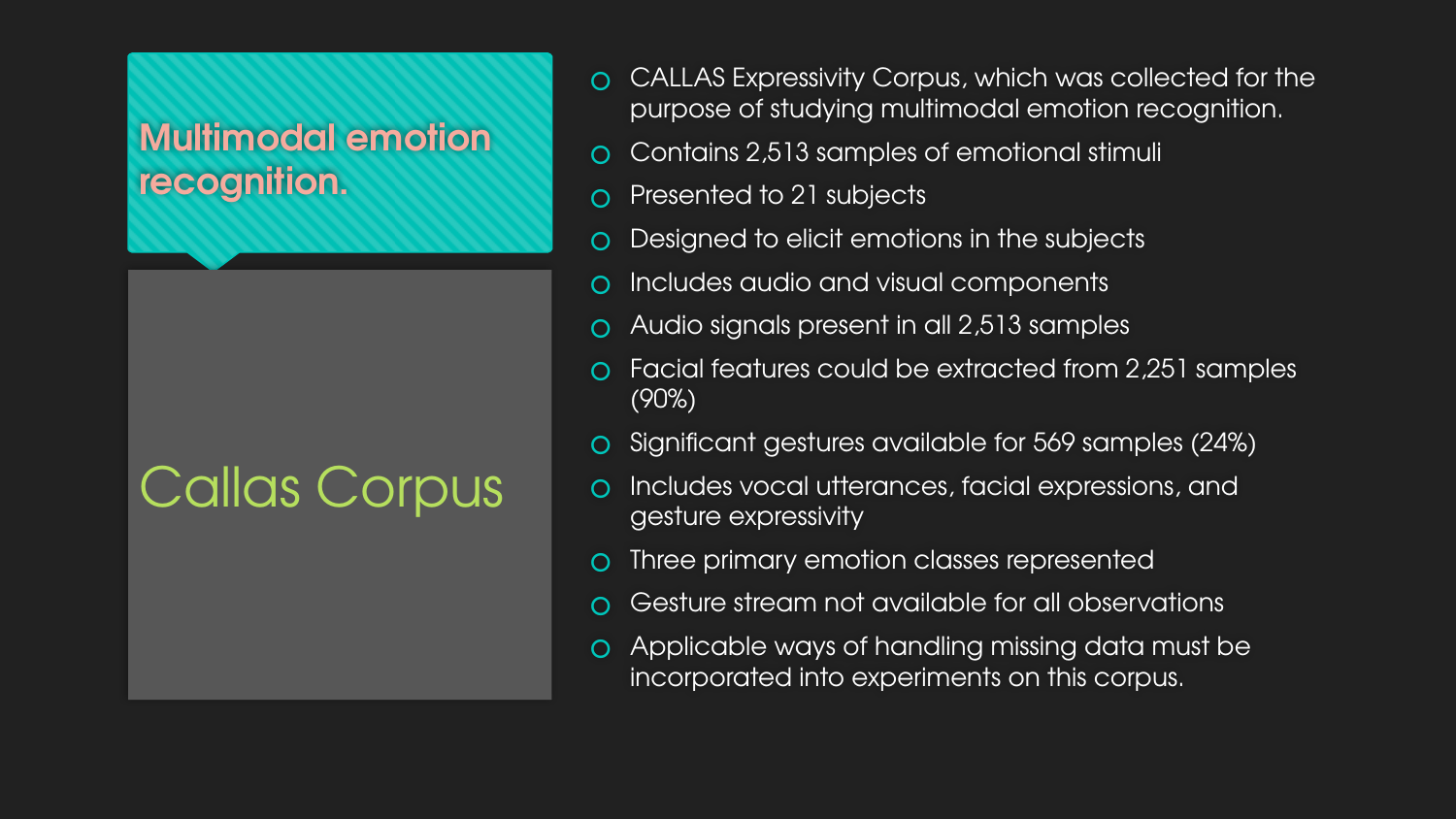

# Multimodal emotion recognition.
CALLAS Expressivity Corpus, which was collected for the purpose of studying multimodal emotion recognition.
Contains 2,513 samples of emotional stimuli
Presented to 21 subjects
Designed to elicit emotions in the subjects
Includes audio and visual components
Audio signals present in all 2,513 samples
Facial features could be extracted from 2,251 samples (90%)
Significant gestures available for 569 samples (24%)
Includes vocal utterances, facial expressions, and gesture expressivity
Three primary emotion classes represented
Gesture stream not available for all observations
Applicable ways of handling missing data must be incorporated into experiments on this corpus.
Callas Corpus